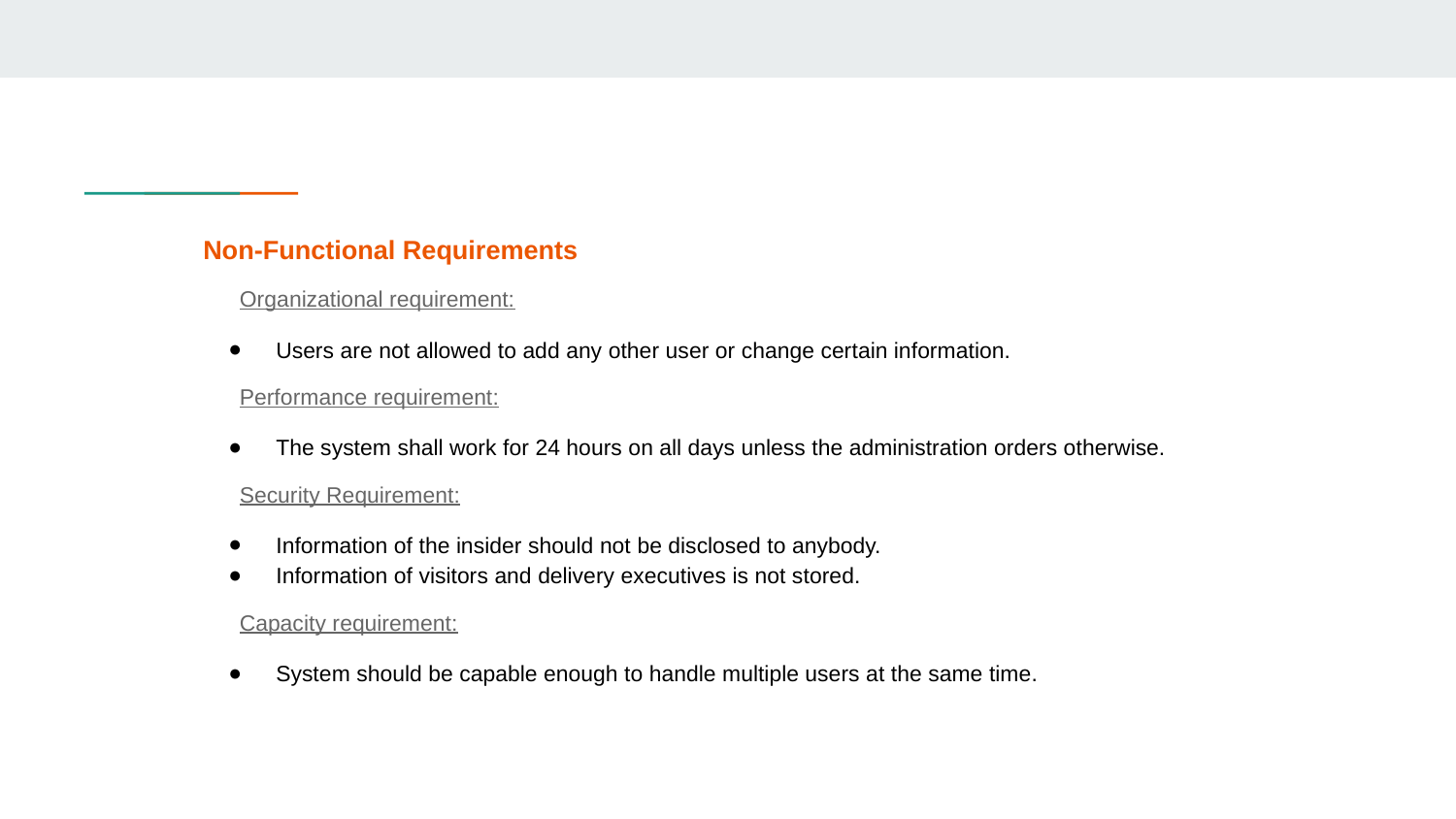

Non-Functional Requirements
Organizational requirement:
Users are not allowed to add any other user or change certain information.
Performance requirement:
The system shall work for 24 hours on all days unless the administration orders otherwise.
Security Requirement:
Information of the insider should not be disclosed to anybody.
Information of visitors and delivery executives is not stored.
Capacity requirement:
System should be capable enough to handle multiple users at the same time.